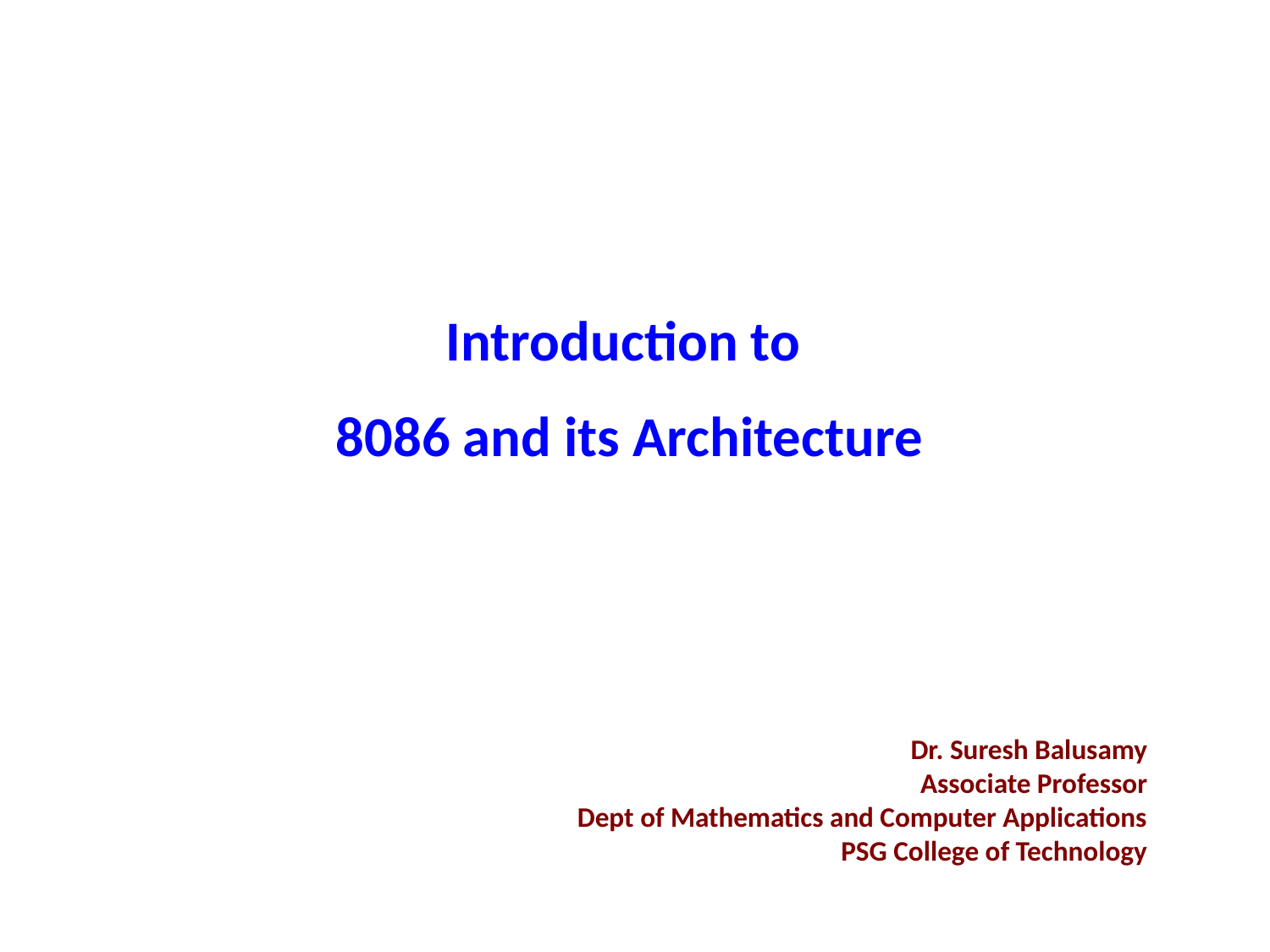

Introduction to
8086 and its Architecture
Dr. Suresh Balusamy
Associate Professor
Dept of Mathematics and Computer Applications
PSG College of Technology